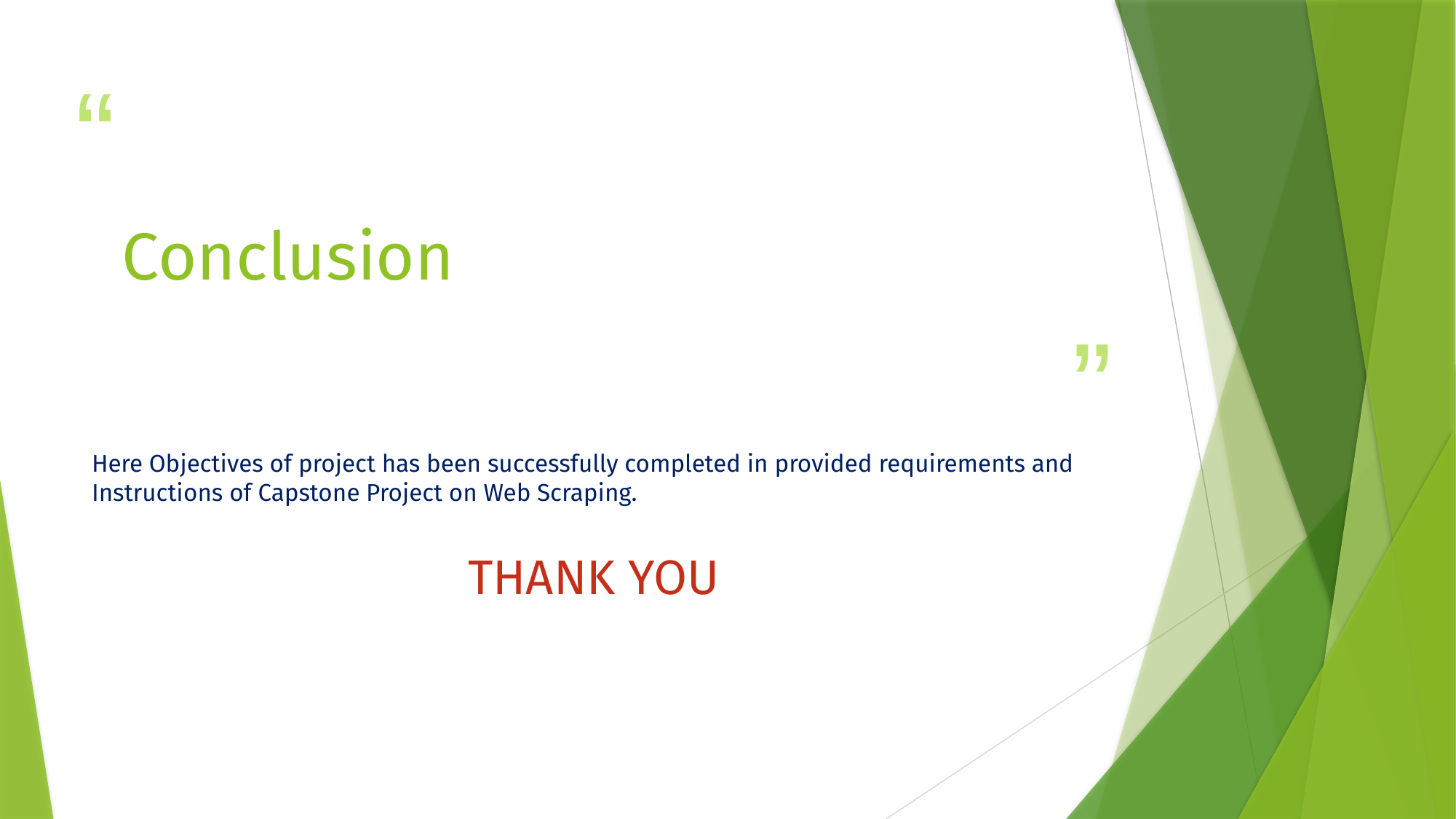

# Conclusion
Here Objectives of project has been successfully completed in provided requirements and Instructions of Capstone Project on Web Scraping.
THANK YOU